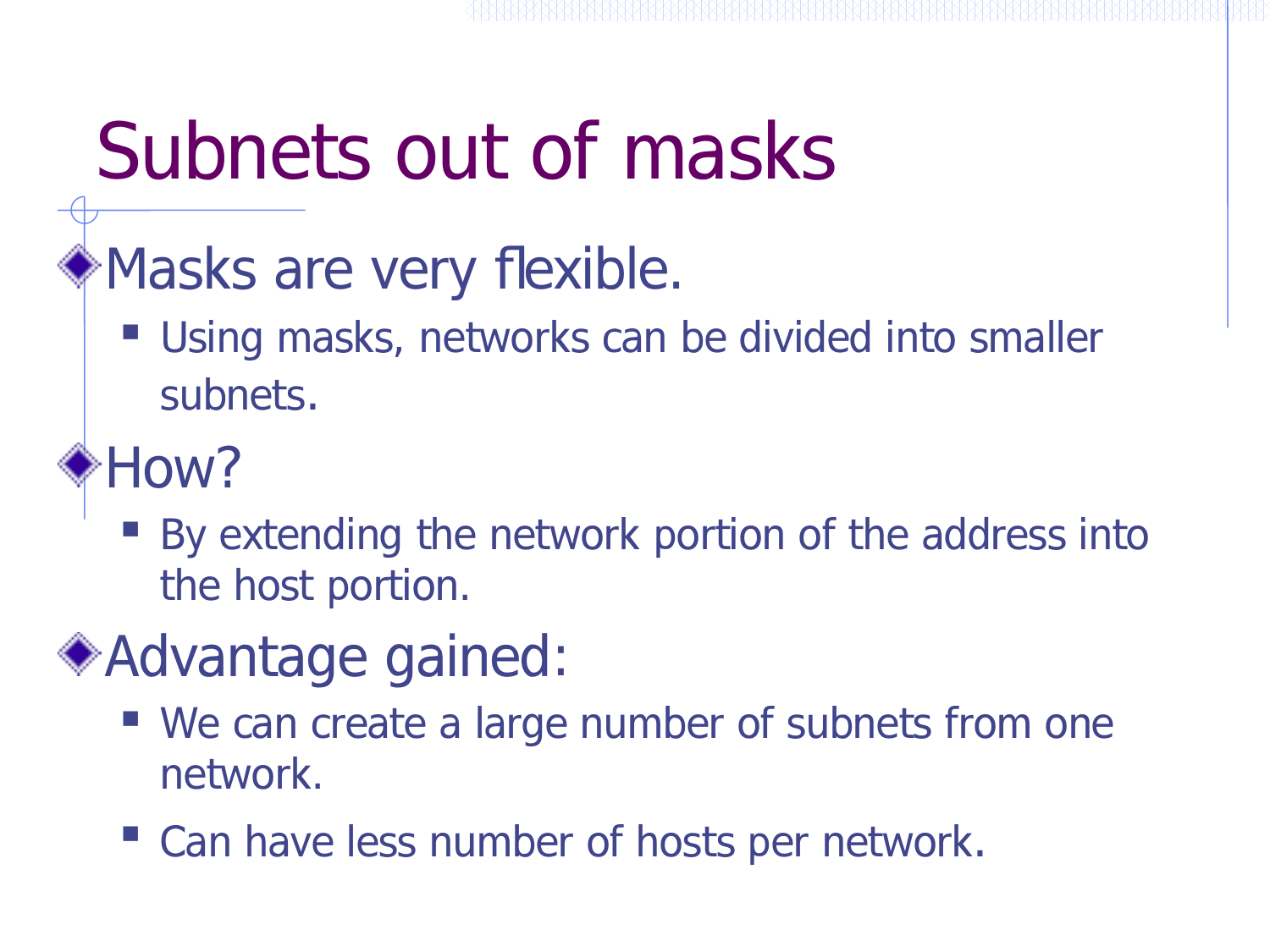

# Subnets out of masks
Masks are very flexible.
Using masks, networks can be divided into smaller subnets.
How?
By extending the network portion of the address into the host portion.
Advantage gained:
We can create a large number of subnets from one network.
Can have less number of hosts per network.